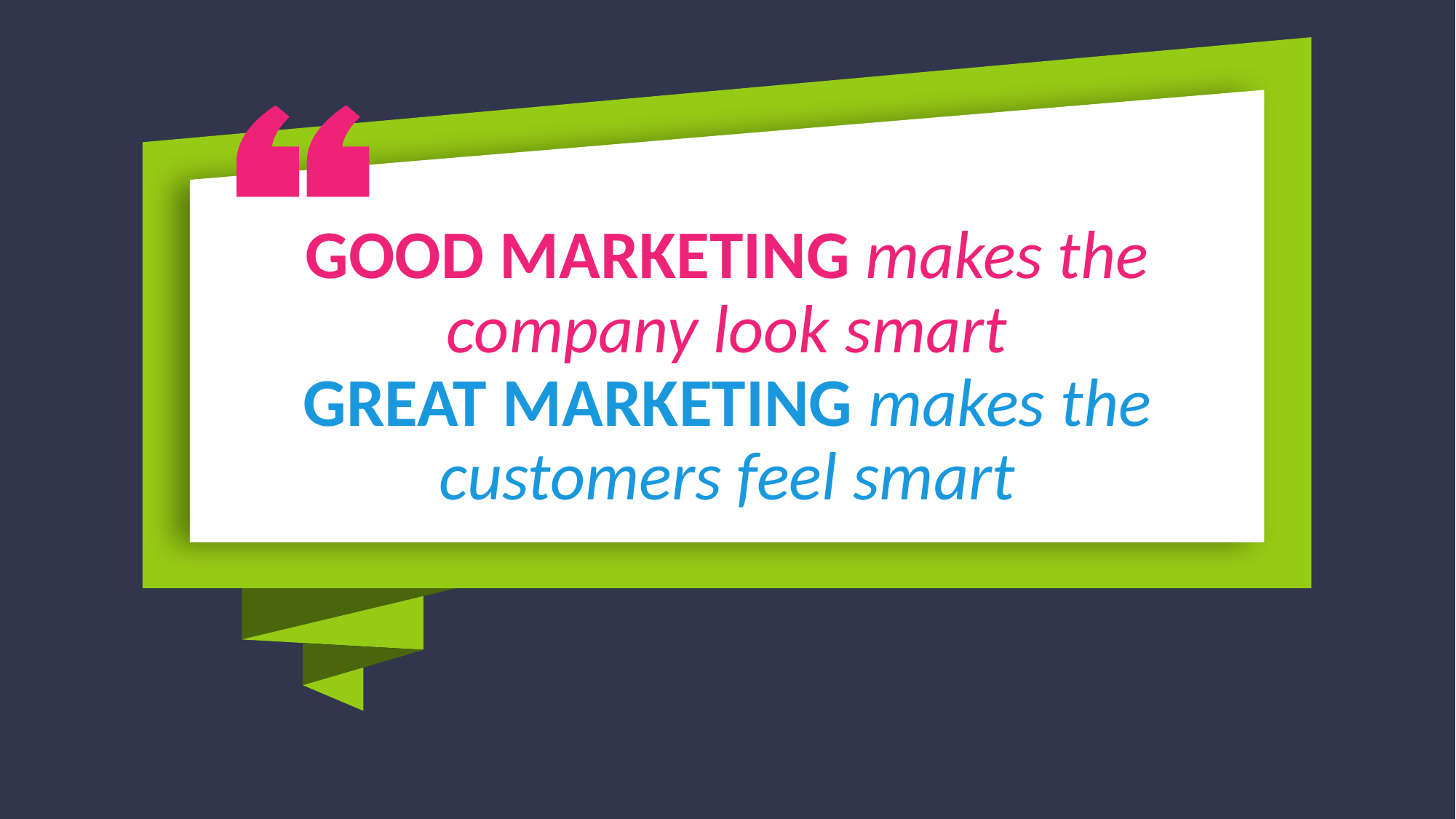

# GOOD MARKETING makes the company look smart GREAT MARKETING makes the customers feel smart